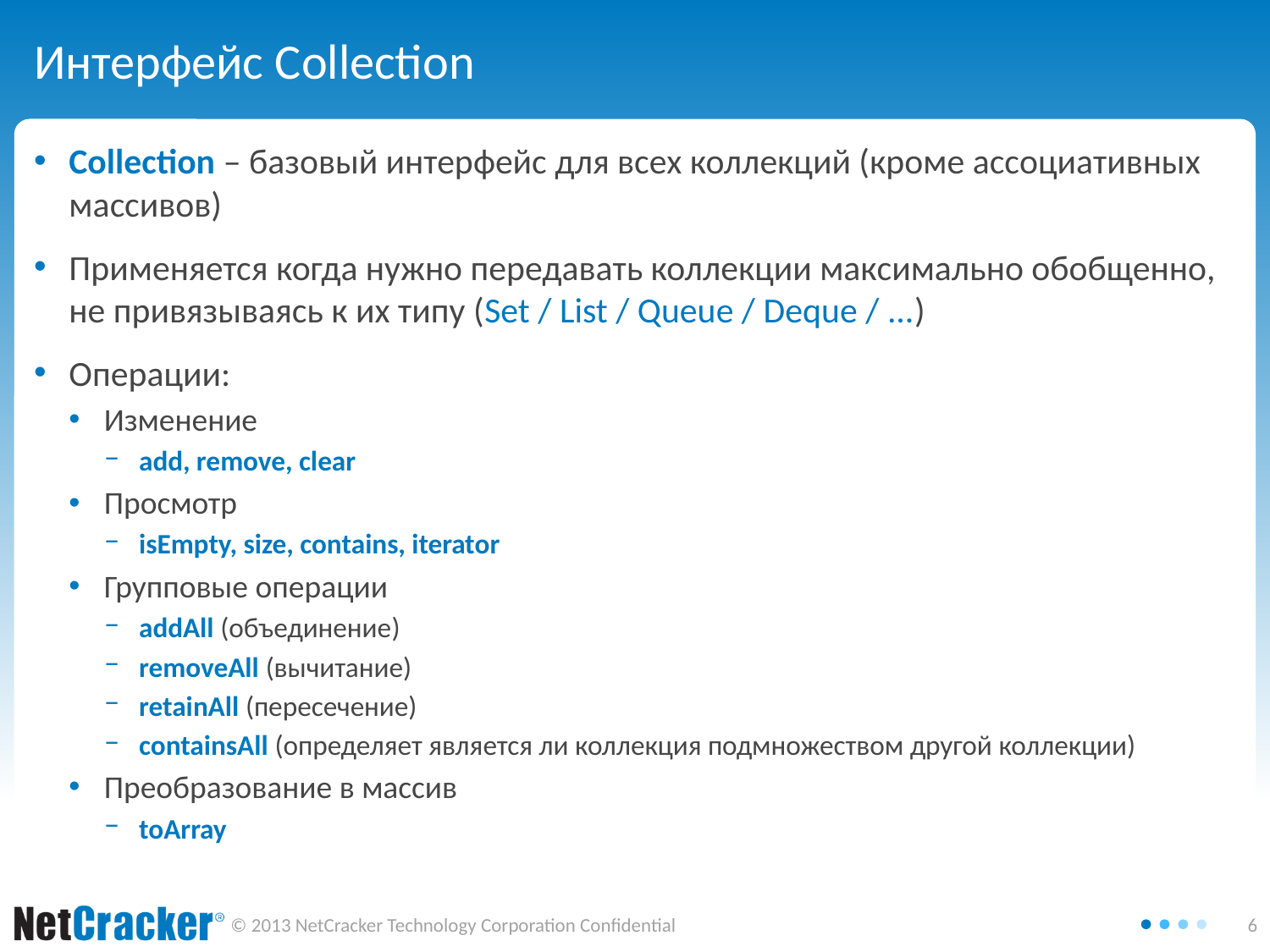

# Интерфейс Collection
Collection – базовый интерфейс для всех коллекций (кроме ассоциативных массивов)
Применяется когда нужно передавать коллекции максимально обобщенно, не привязываясь к их типу (Set / List / Queue / Deque / ...)
Операции:
Изменение
add, remove, clear
Просмотр
isEmpty, size, contains, iterator
Групповые операции
addAll (объединение)
removeAll (вычитание)
retainAll (пересечение)
containsAll (определяет является ли коллекция подмножеством другой коллекции)
Преобразование в массив
toArray